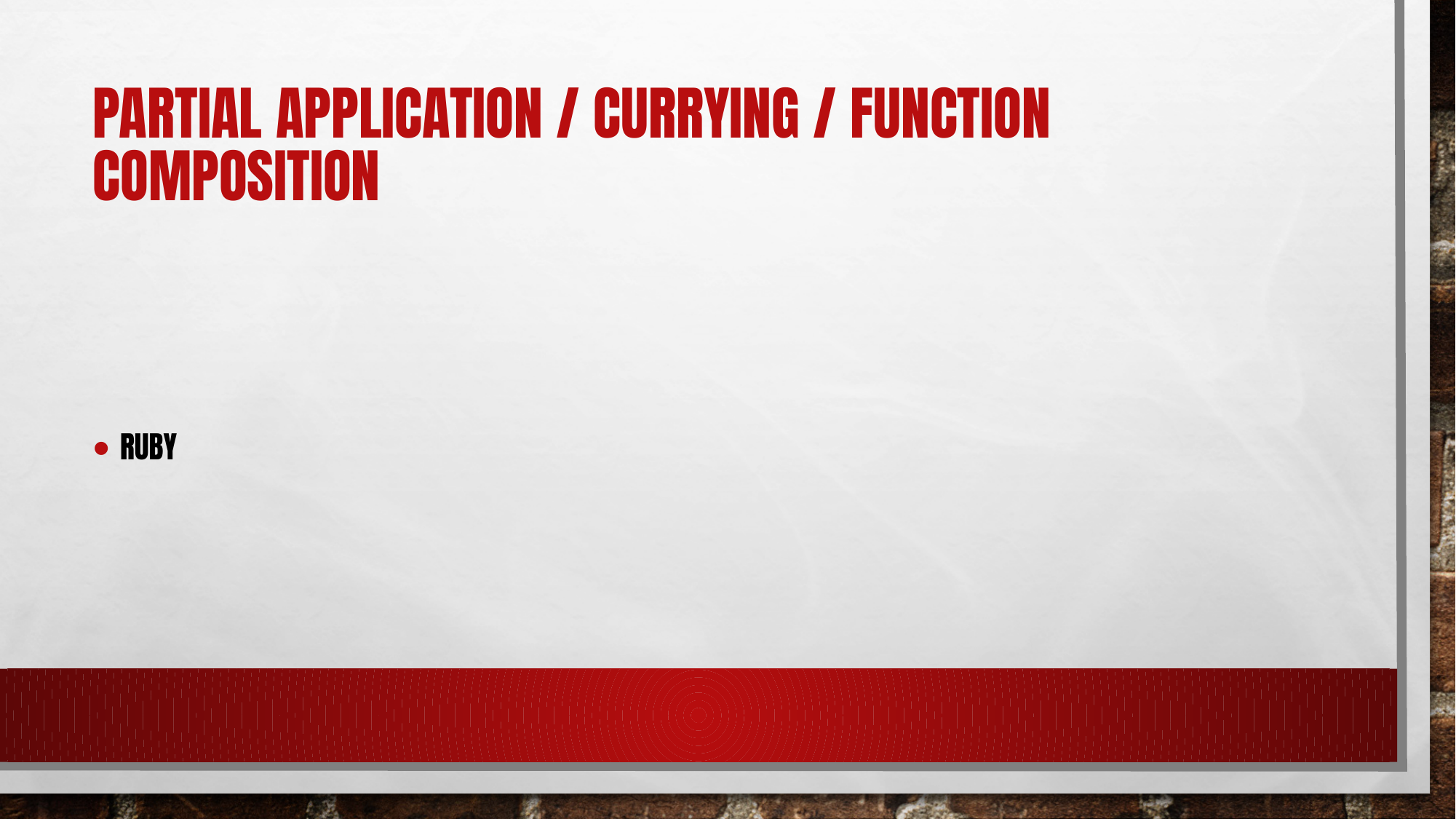

# Partial Application / CURRYING / Function Composition
Ruby